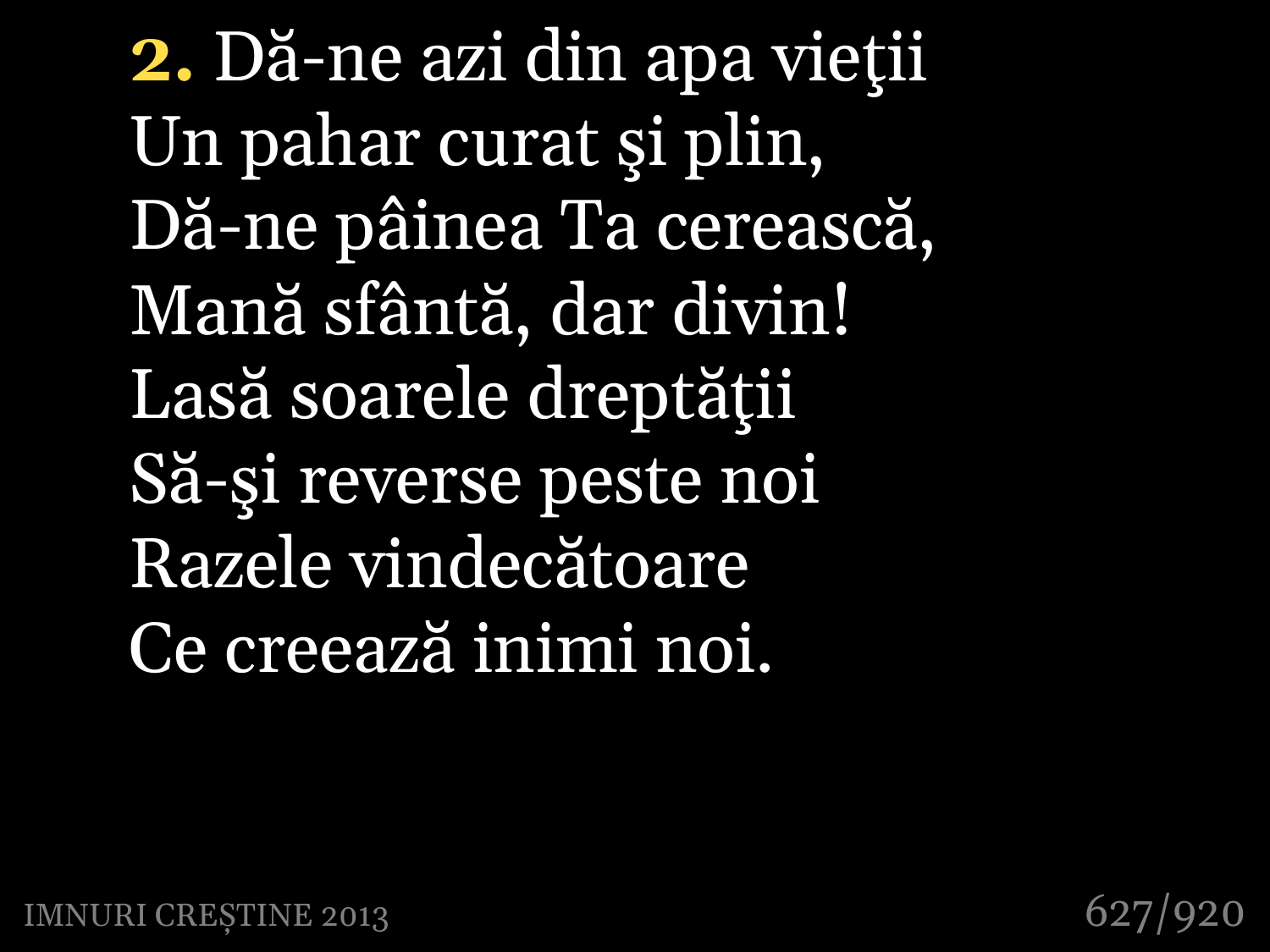

2. Dă-ne azi din apa vieţii
Un pahar curat şi plin,
Dă-ne pâinea Ta cerească,
Mană sfântă, dar divin!
Lasă soarele dreptăţii
Să-şi reverse peste noi
Razele vindecătoare
Ce creează inimi noi.
627/920
IMNURI CREȘTINE 2013